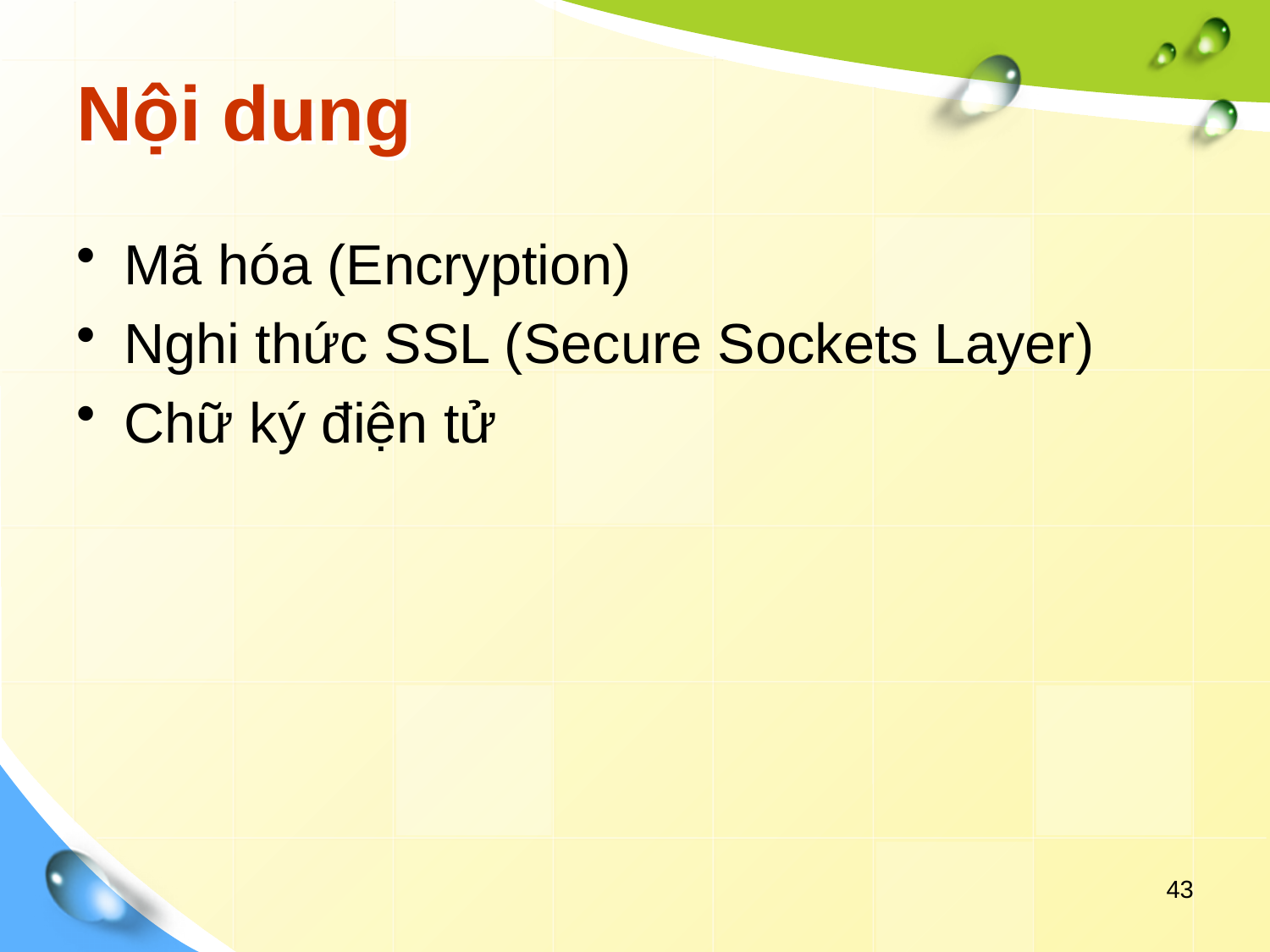

# Nội dung
Mã hóa (Encryption)
Nghi thức SSL (Secure Sockets Layer)
Chữ ký điện tử
43